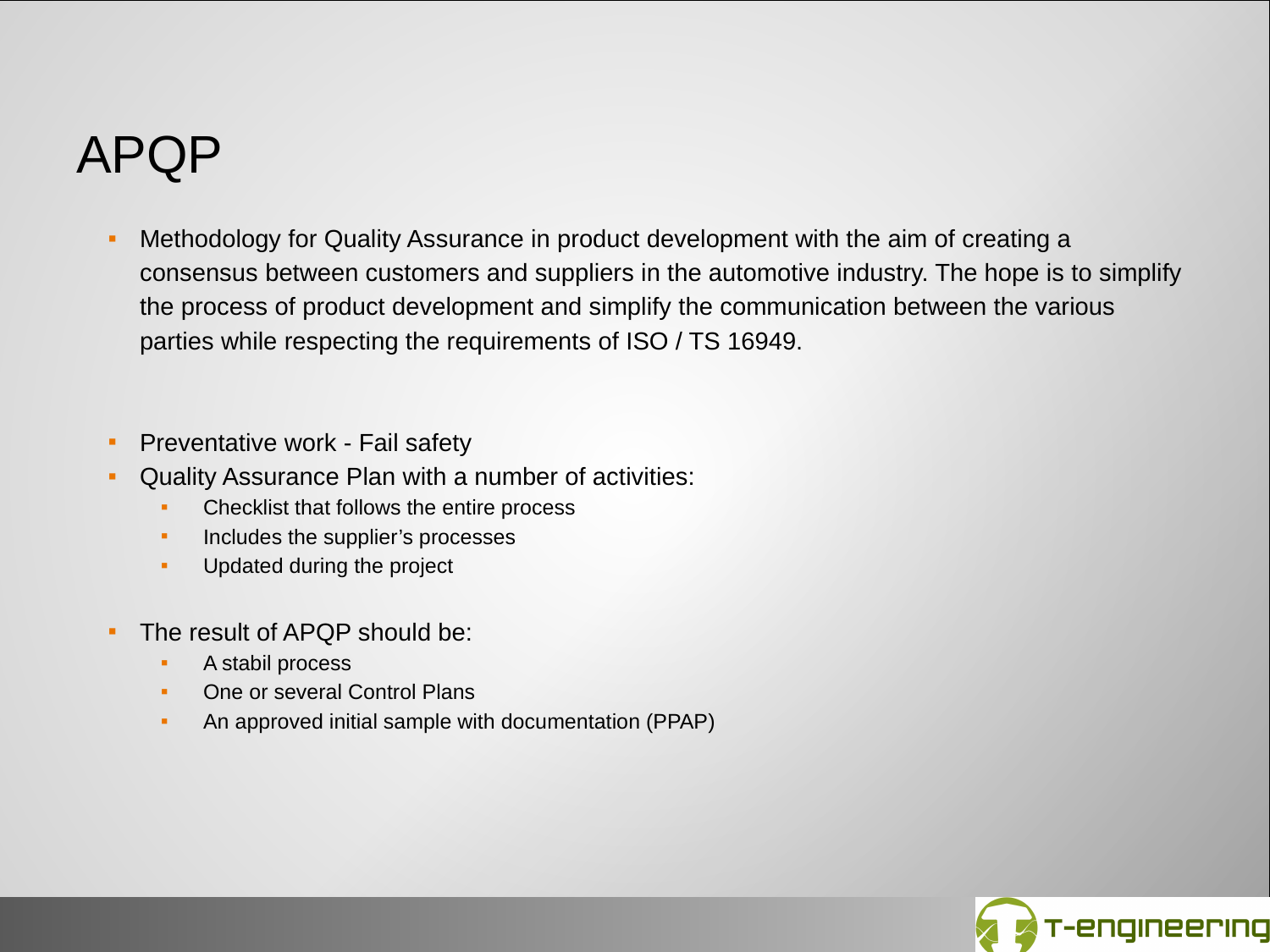

# APQP

Methodology for Quality Assurance in product development with the aim of creating a consensus between customers and suppliers in the automotive industry. The hope is to simplify the process of product development and simplify the communication between the various parties while respecting the requirements of ISO / TS 16949.

Preventative work - Fail safety
Quality Assurance Plan with a number of activities:
Checklist that follows the entire process
Includes the supplier’s processes
Updated during the project

The result of APQP should be:
A stabil process
One or several Control Plans
An approved initial sample with documentation (PPAP)